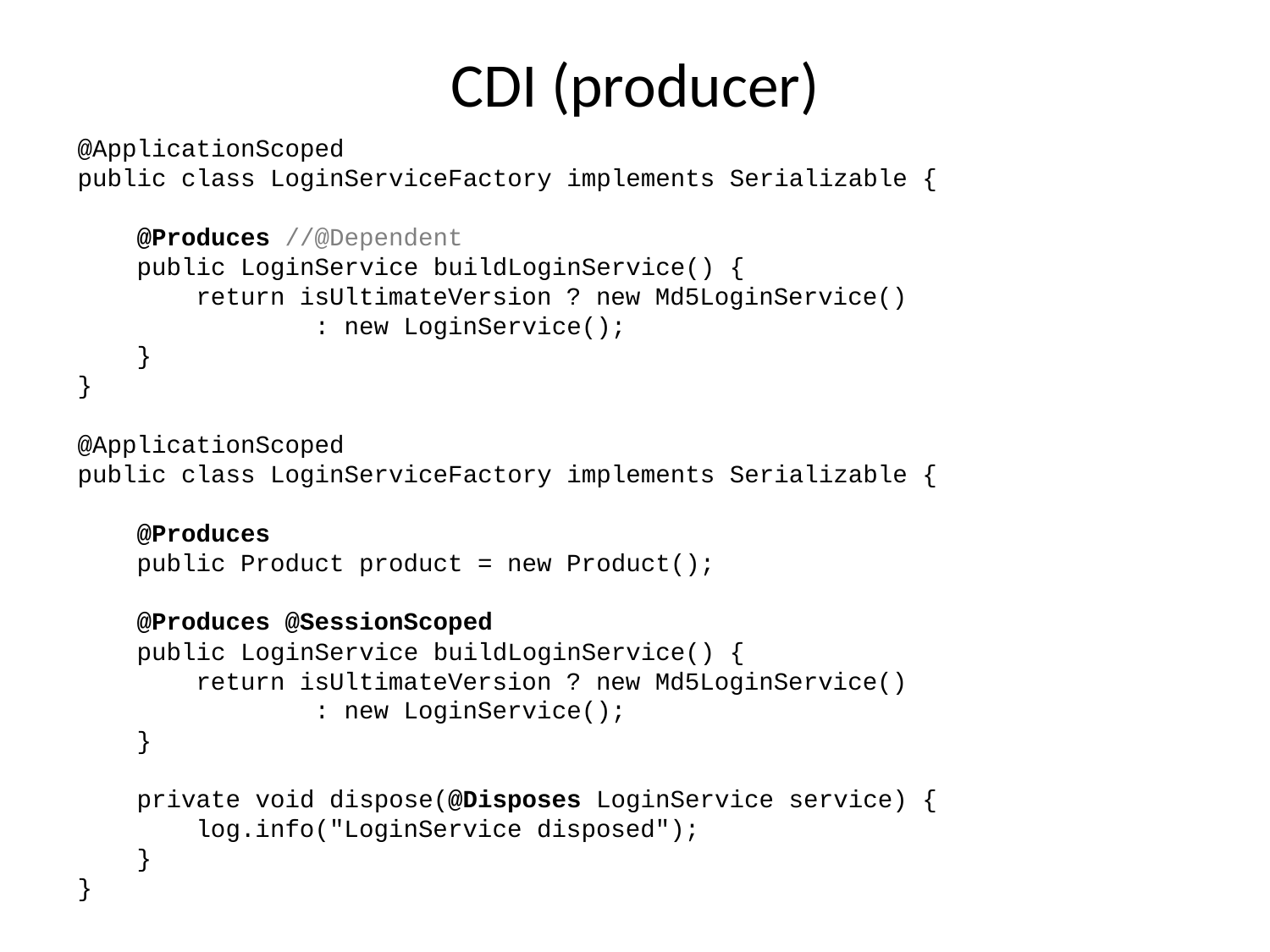

# CDI (producer)
@ApplicationScoped
public class LoginServiceFactory implements Serializable {

    @Produces //@Dependent
    public LoginService buildLoginService() {
        return isUltimateVersion ? new Md5LoginService()
                : new LoginService();
    }
}

@ApplicationScoped
public class LoginServiceFactory implements Serializable {

    @Produces
    public Product product = new Product();

    @Produces @SessionScoped
    public LoginService buildLoginService() {
        return isUltimateVersion ? new Md5LoginService()
                : new LoginService();
    }

    private void dispose(@Disposes LoginService service) {
        log.info("LoginService disposed");
    }
}